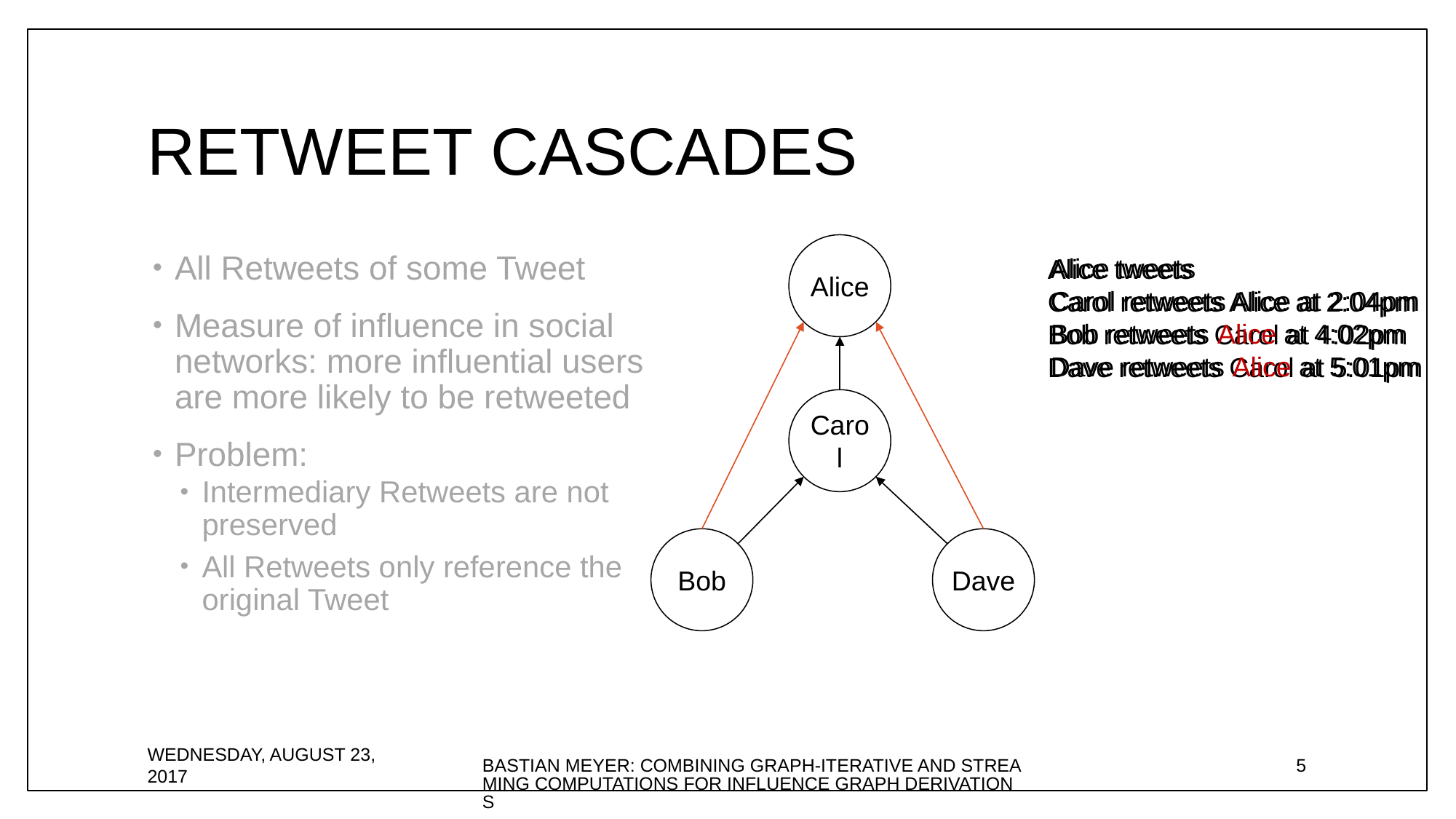

# Retweet Cascades
Alice
All Retweets of some Tweet
Measure of influence in social networks: more influential users are more likely to be retweeted
Problem:
Intermediary Retweets are not preserved
All Retweets only reference the original Tweet
Alice tweets
Carol retweets Alice at 2:04pm
Bob retweets Alice at 4:02pm
Dave retweets Alice at 5:01pm
Alice tweets
Carol retweets Alice at 2:04pm
Bob retweets Carol at 4:02pm
Dave retweets Carol at 5:01pm
Carol
Bob
Dave
Wednesday, August 23, 2017
Bastian Meyer: Combining Graph-Iterative and Streaming Computations for Influence Graph Derivations
5